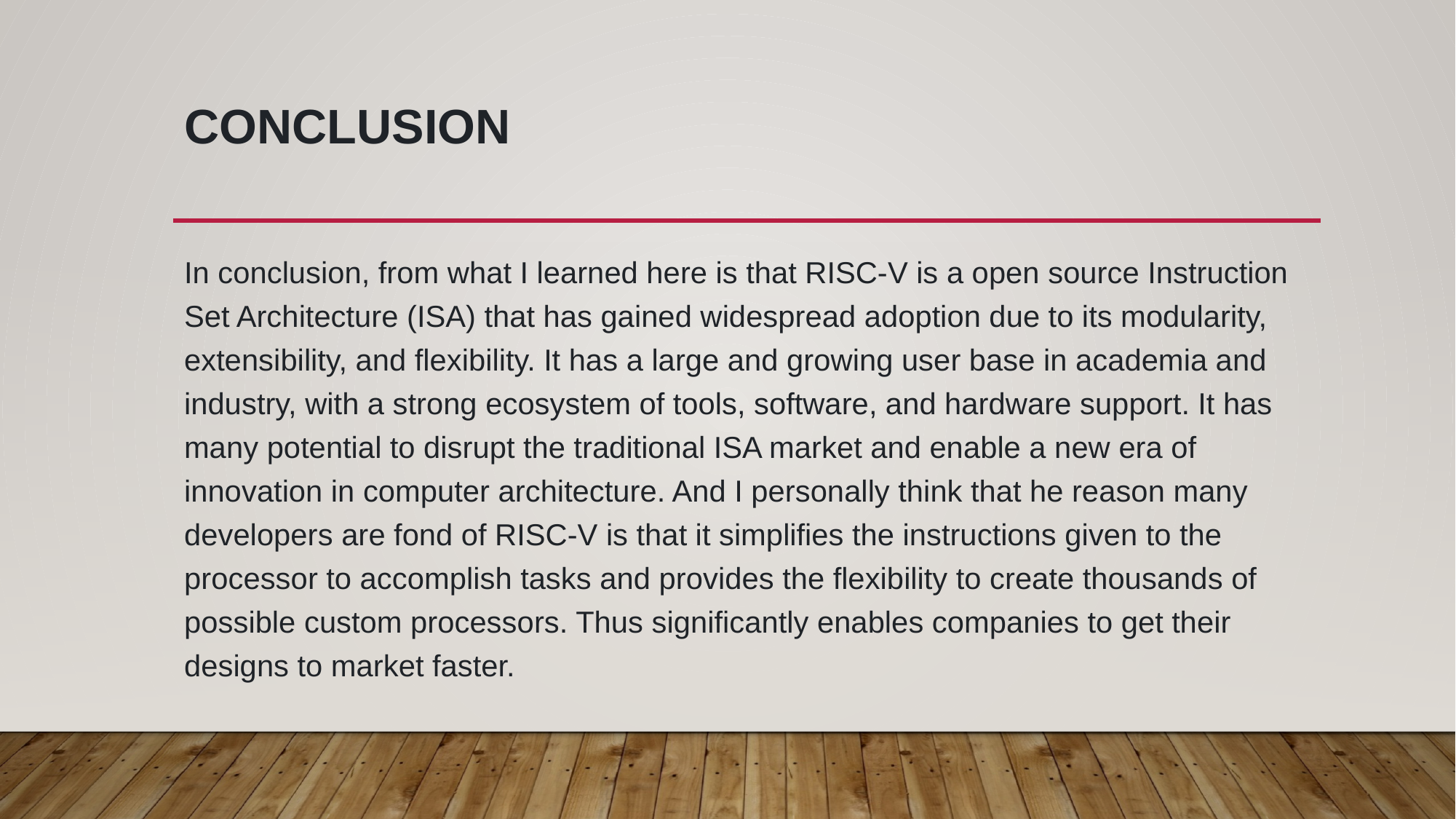

# Conclusion
In conclusion, from what I learned here is that RISC-V is a open source Instruction Set Architecture (ISA) that has gained widespread adoption due to its modularity, extensibility, and flexibility. It has a large and growing user base in academia and industry, with a strong ecosystem of tools, software, and hardware support. It has many potential to disrupt the traditional ISA market and enable a new era of innovation in computer architecture. And I personally think that he reason many developers are fond of RISC-V is that it simplifies the instructions given to the processor to accomplish tasks and provides the flexibility to create thousands of possible custom processors. Thus significantly enables companies to get their designs to market faster.